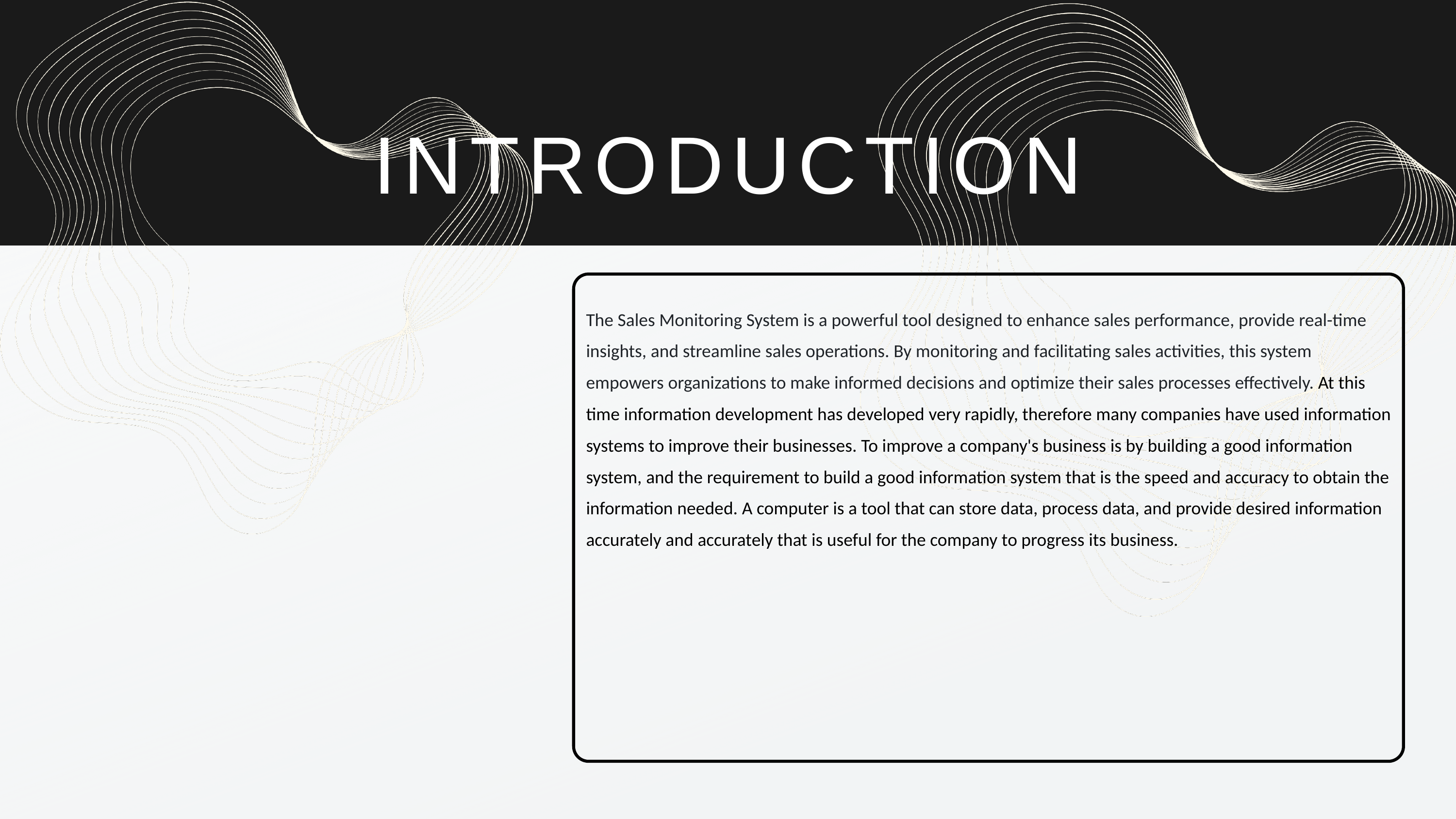

INTRODUCTION

The Sales Monitoring System is a powerful tool designed to enhance sales performance, provide real-time insights, and streamline sales operations. By monitoring and facilitating sales activities, this system empowers organizations to make informed decisions and optimize their sales processes effectively. At this time information development has developed very rapidly, therefore many companies have used information systems to improve their businesses. To improve a company's business is by building a good information system, and the requirement to build a good information system that is the speed and accuracy to obtain the information needed. A computer is a tool that can store data, process data, and provide desired information accurately and accurately that is useful for the company to progress its business.